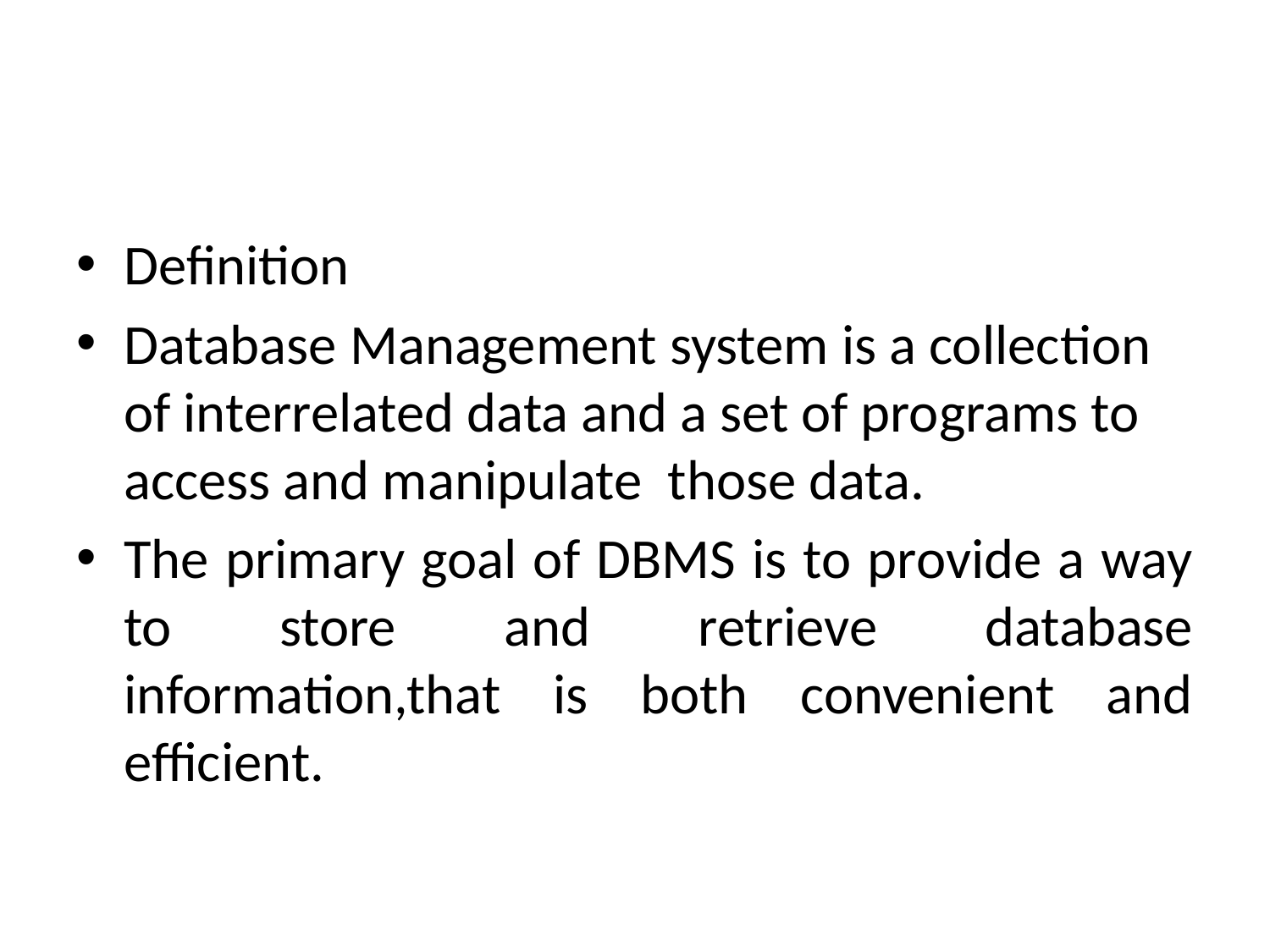

#
Definition
Database Management system is a collection of interrelated data and a set of programs to access and manipulate  those data.
The primary goal of DBMS is to provide a way to store and retrieve database information,that is both convenient and efficient.